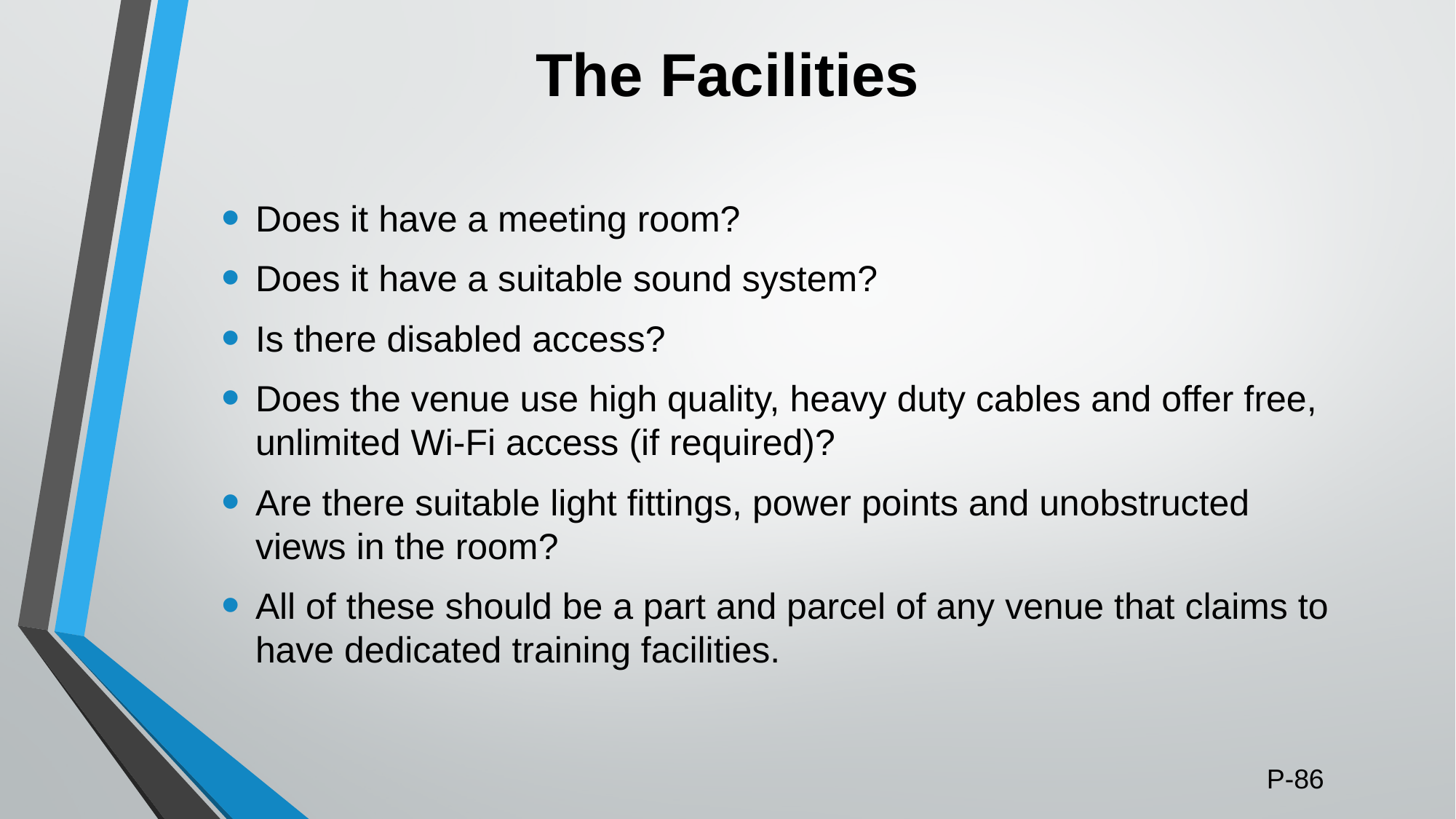

# The Facilities
Does it have a meeting room?
Does it have a suitable sound system?
Is there disabled access?
Does the venue use high quality, heavy duty cables and offer free, unlimited Wi-Fi access (if required)?
Are there suitable light fittings, power points and unobstructed views in the room?
All of these should be a part and parcel of any venue that claims to have dedicated training facilities.
P-86